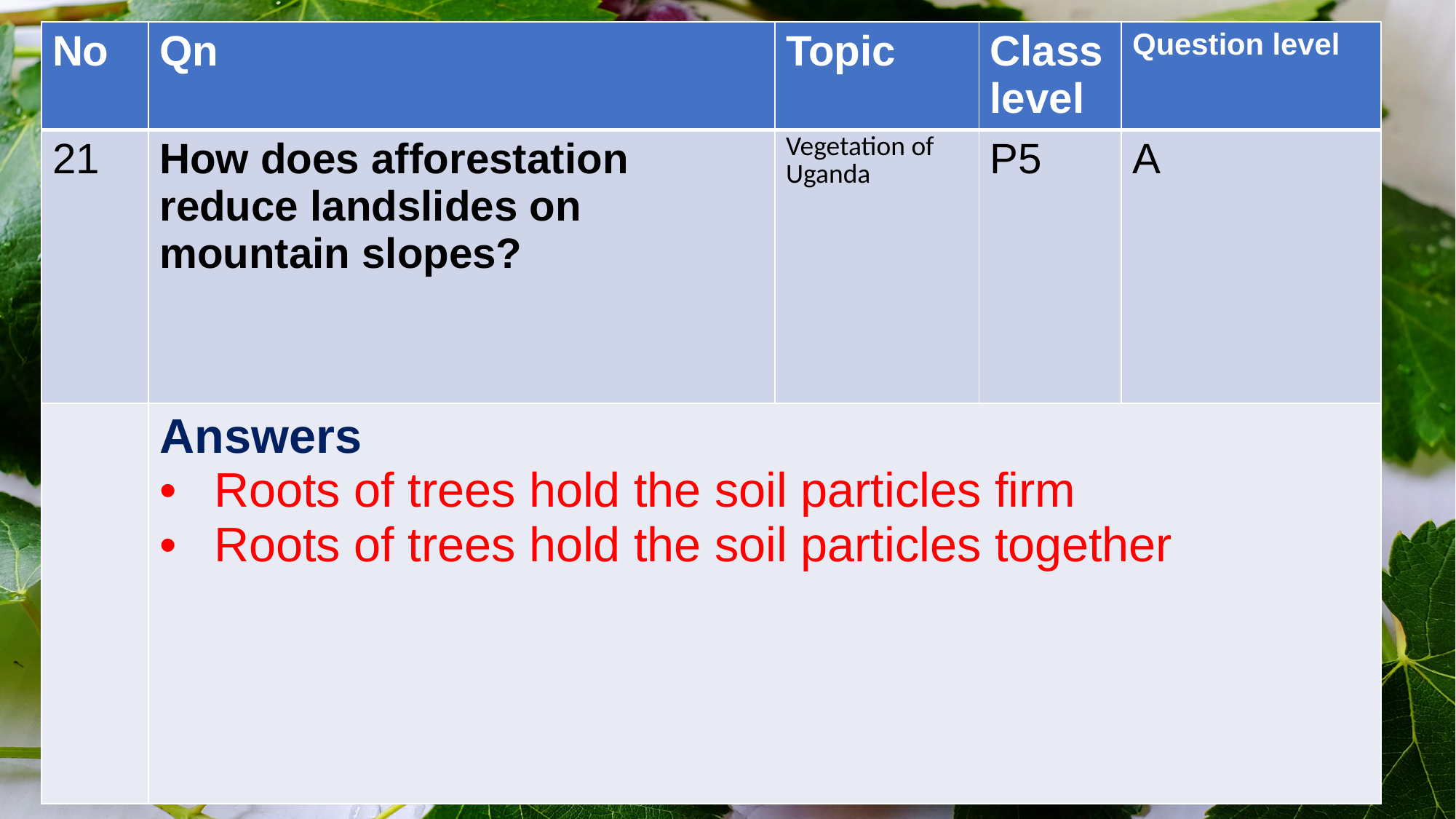

| No | Qn | Topic | Class level | Question level |
| --- | --- | --- | --- | --- |
| 21 | How does afforestation reduce landslides on mountain slopes? | Vegetation of Uganda | P5 | A |
|  | Answers Roots of trees hold the soil particles firm Roots of trees hold the soil particles together |  |  |  |
SST WORKSHOP - KABOJJA JUNIOR SCHOOL